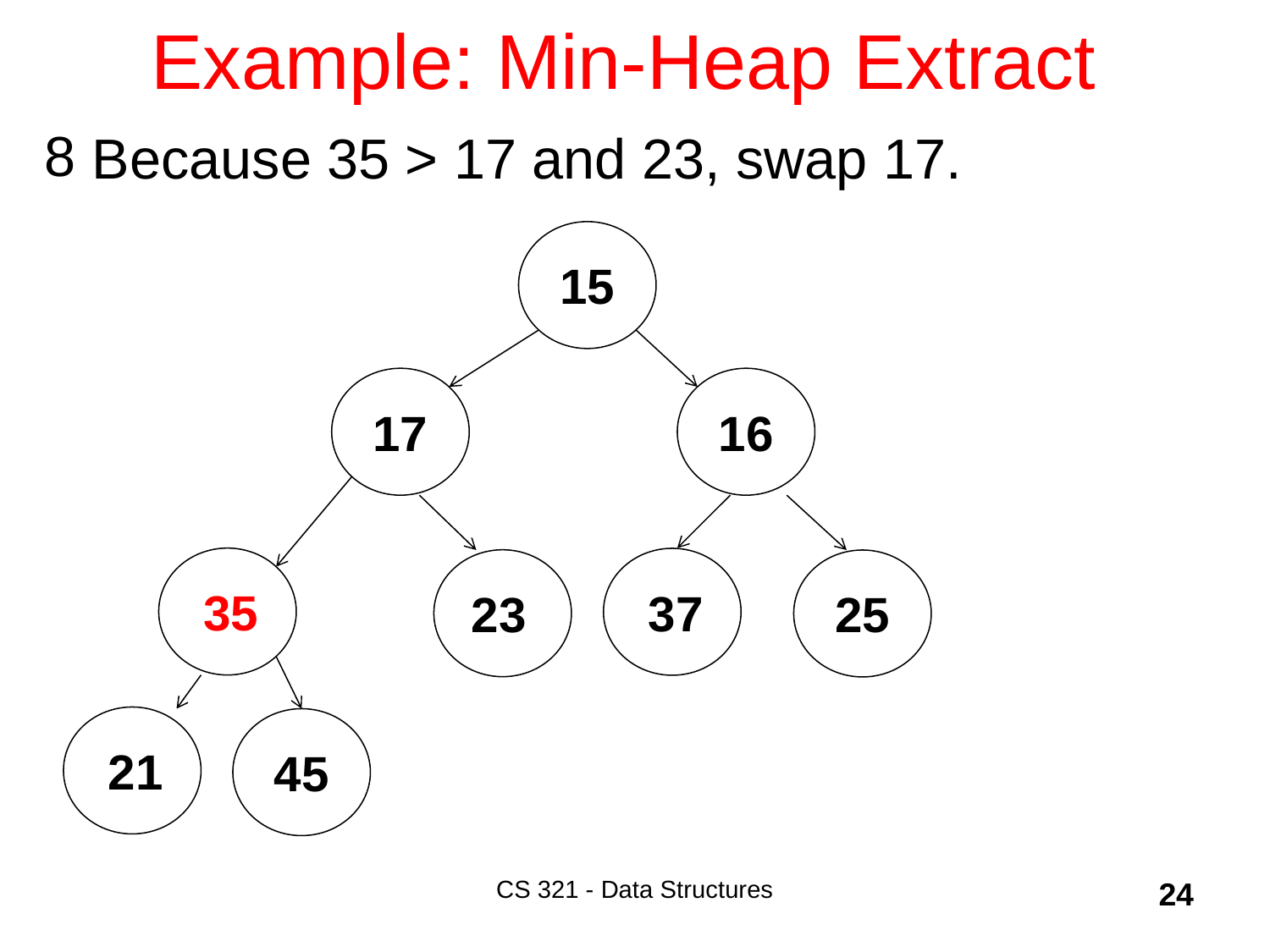

# Example: Min-Heap Extract
Because 35 > 17 and 23, swap 17.

15

17
16

35
37
23
25

21
45
CS 321 - Data Structures
24